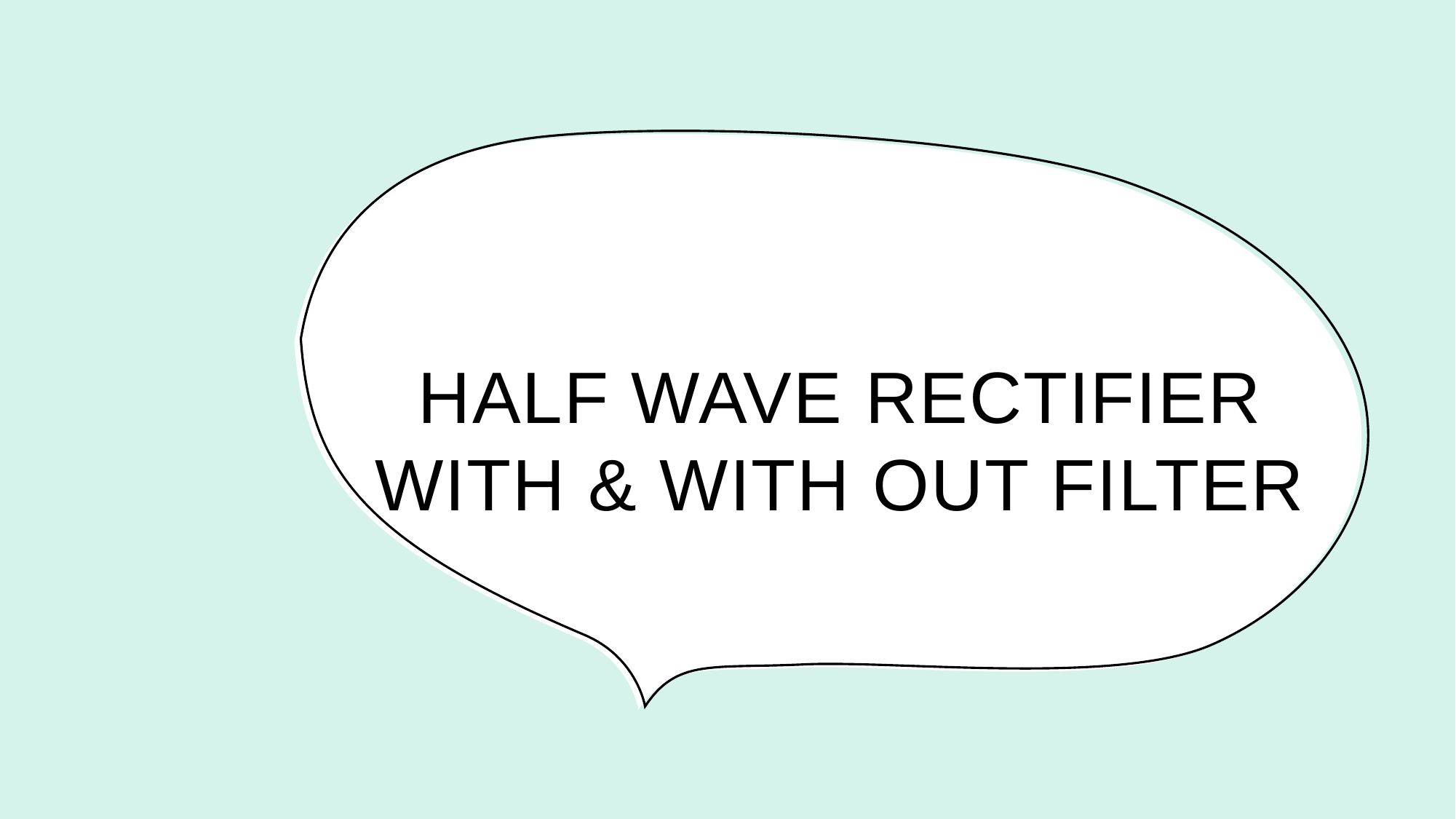

# HALF WAVE RECTIFIER WITH & WITH OUT FILTER